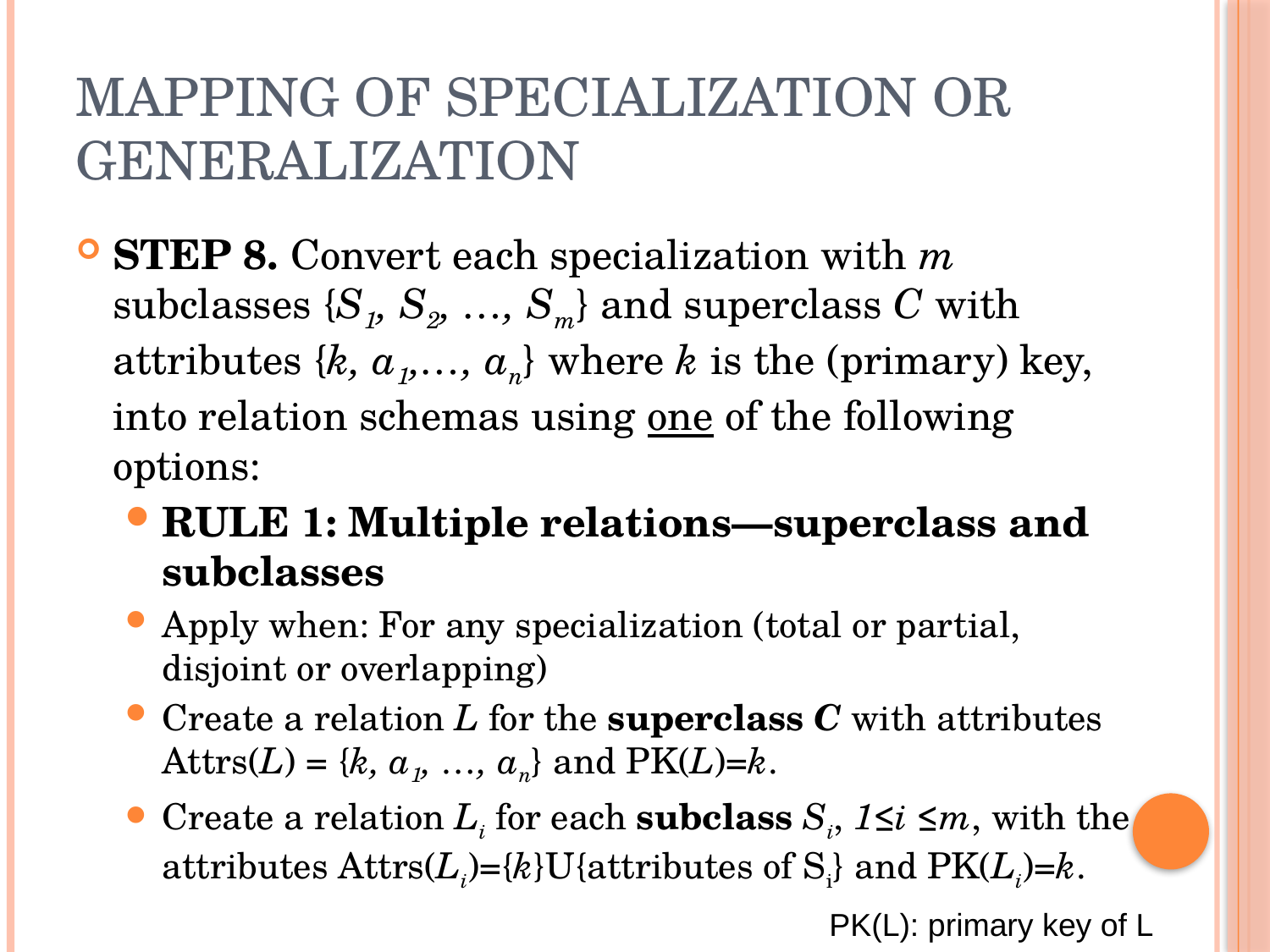

# Mapping of Specialization or Generalization
STEP 8. Convert each specialization with m subclasses {S1, S2, …, Sm} and superclass C with attributes {k, a1,…, an} where k is the (primary) key, into relation schemas using one of the following options:
RULE 1: Multiple relations—superclass and subclasses
Apply when: For any specialization (total or partial, disjoint or overlapping)
Create a relation L for the superclass C with attributes Attrs(L) = {k, a1, …, an} and PK(L)=k.
Create a relation Li for each subclass Si, 1≤i ≤m, with the attributes Attrs(Li)={k}U{attributes of Si} and PK(Li)=k.
PK(L): primary key of L